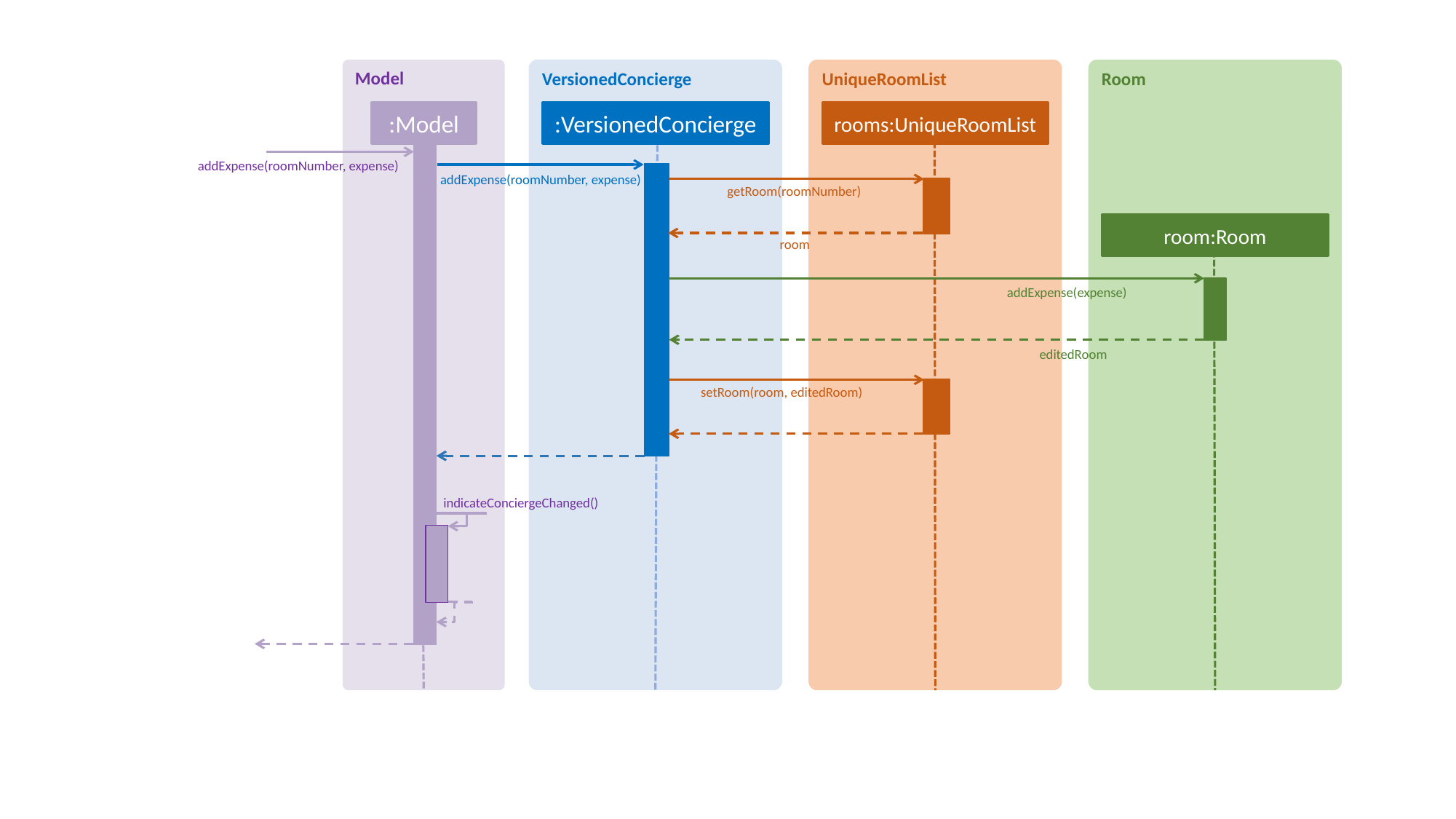

UniqueRoomList
Room
Model
VersionedConcierge
:VersionedConcierge
rooms:UniqueRoomList
:Model

addExpense(roomNumber, expense)

addExpense(roomNumber, expense)
getRoom(roomNumber)

room:Room
room
addExpense(expense)

editedRoom
setRoom(room, editedRoom)

indicateConciergeChanged()